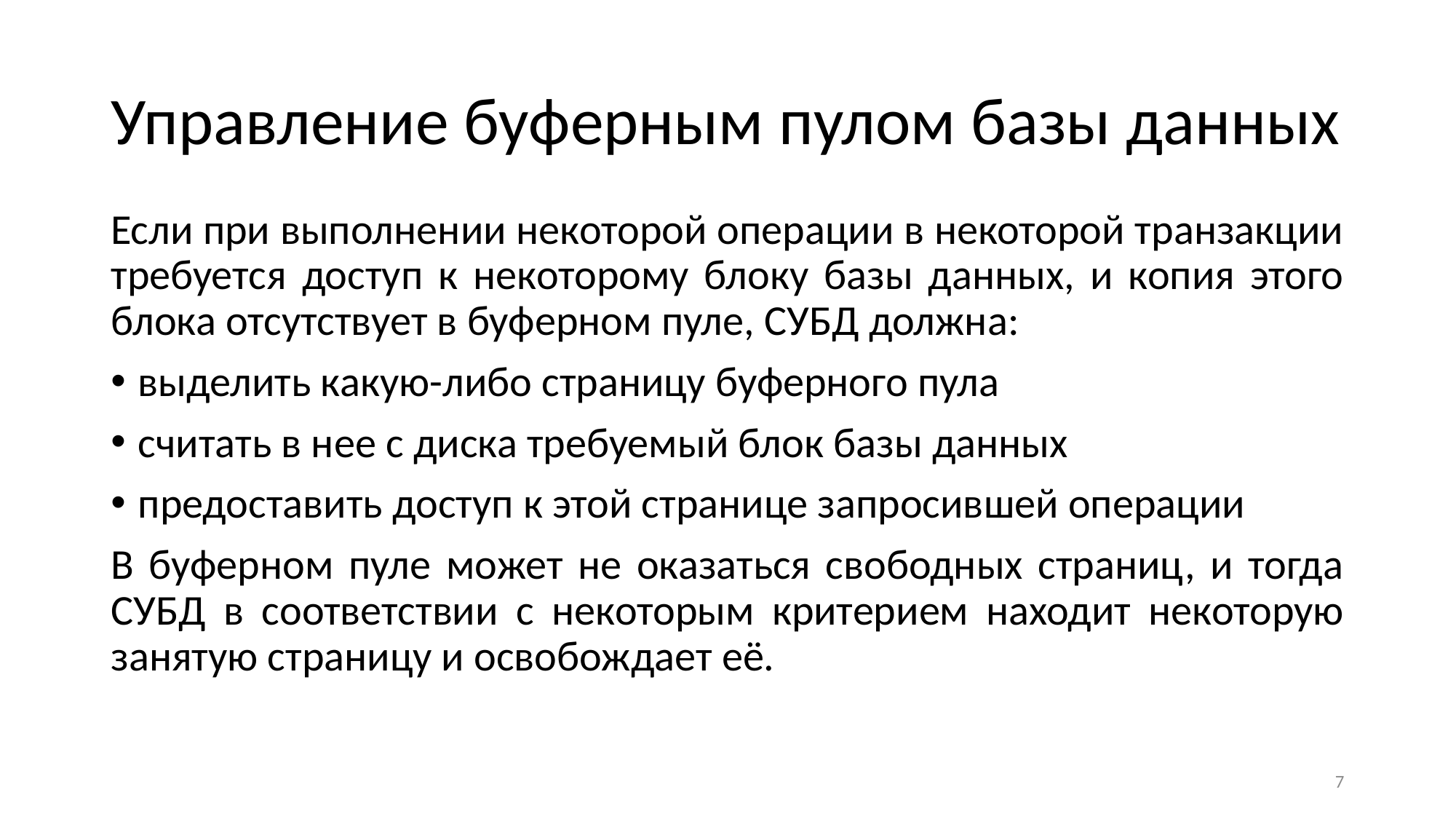

# Управление буферным пулом базы данных
Если при выполнении некоторой операции в некоторой транзакции требуется доступ к некоторому блоку базы данных, и копия этого блока отсутствует в буферном пуле, СУБД должна:
выделить какую-либо страницу буферного пула
считать в нее с диска требуемый блок базы данных
предоставить доступ к этой странице запросившей операции
В буферном пуле может не оказаться свободных страниц, и тогда СУБД в соответствии с некоторым критерием находит некоторую занятую страницу и освобождает её.

7